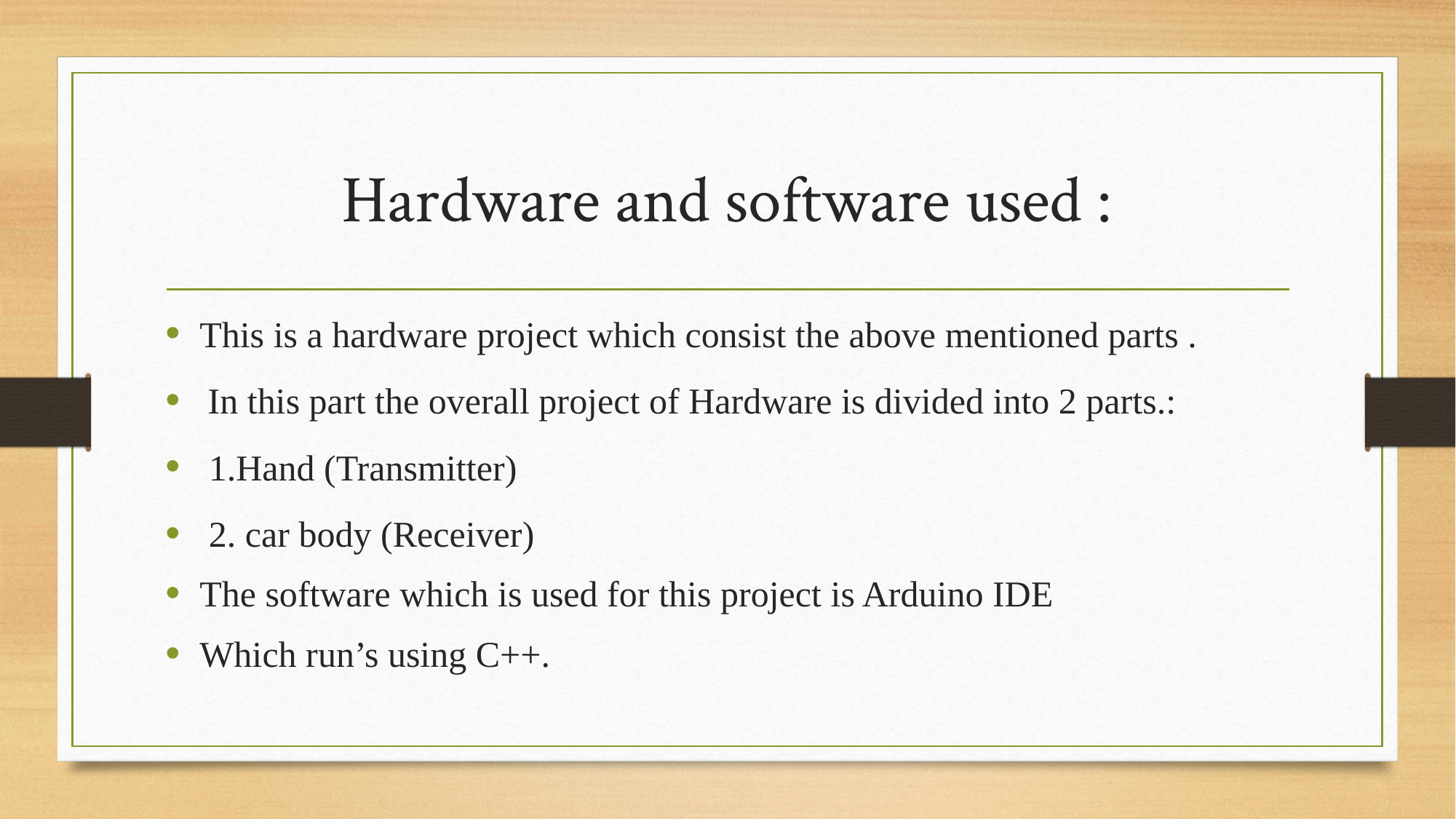

# Hardware and software used :
This is a hardware project which consist the above mentioned parts .
 In this part the overall project of Hardware is divided into 2 parts.:
 1.Hand (Transmitter)
 2. car body (Receiver)
The software which is used for this project is Arduino IDE
Which run’s using C++.